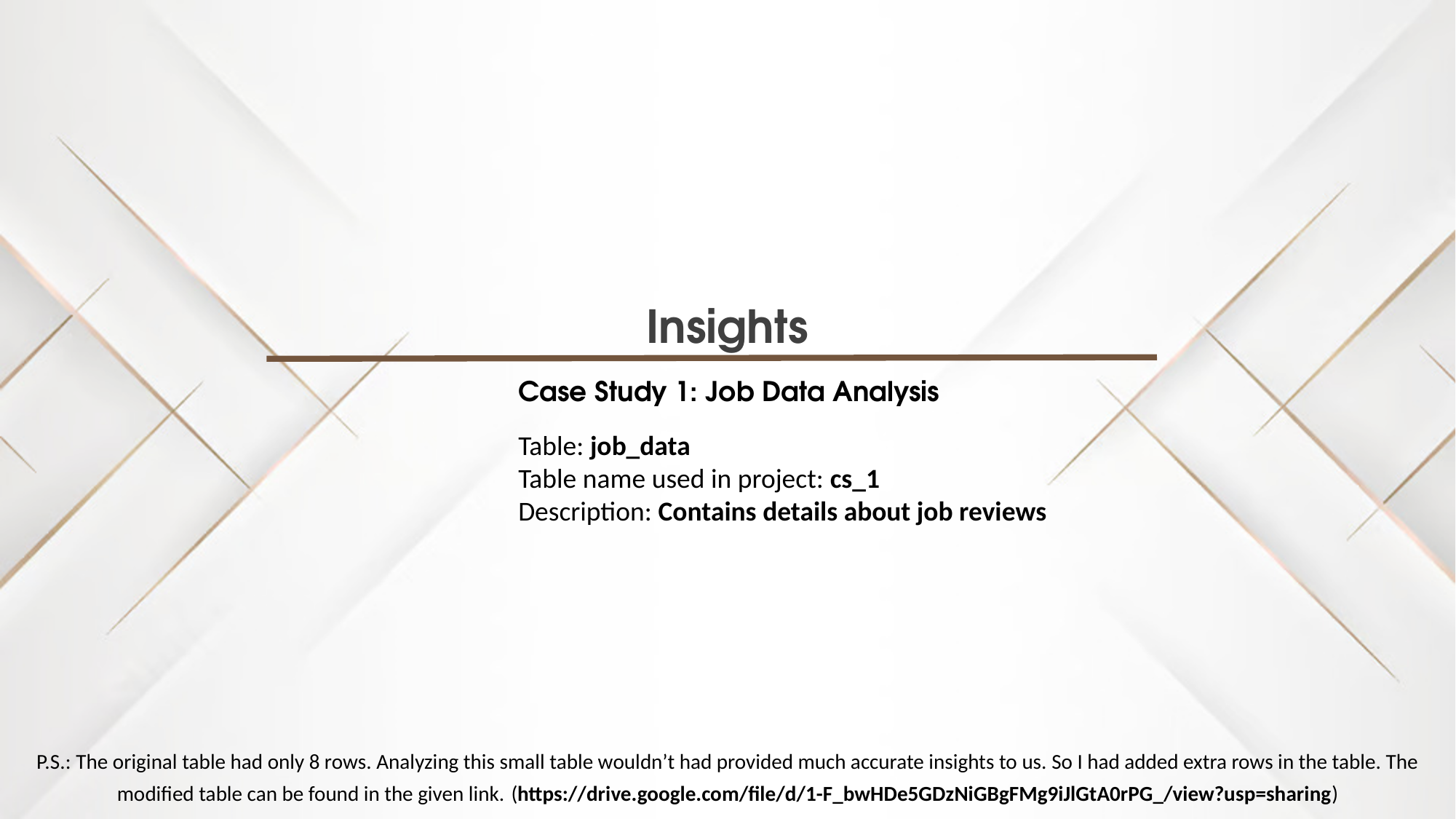

Insights
Case Study 1: Job Data Analysis
Table: job_data
Table name used in project: cs_1
Description: Contains details about job reviews
P.S.: The original table had only 8 rows. Analyzing this small table wouldn’t had provided much accurate insights to us. So I had added extra rows in the table. The modified table can be found in the given link. (https://drive.google.com/file/d/1-F_bwHDe5GDzNiGBgFMg9iJlGtA0rPG_/view?usp=sharing)